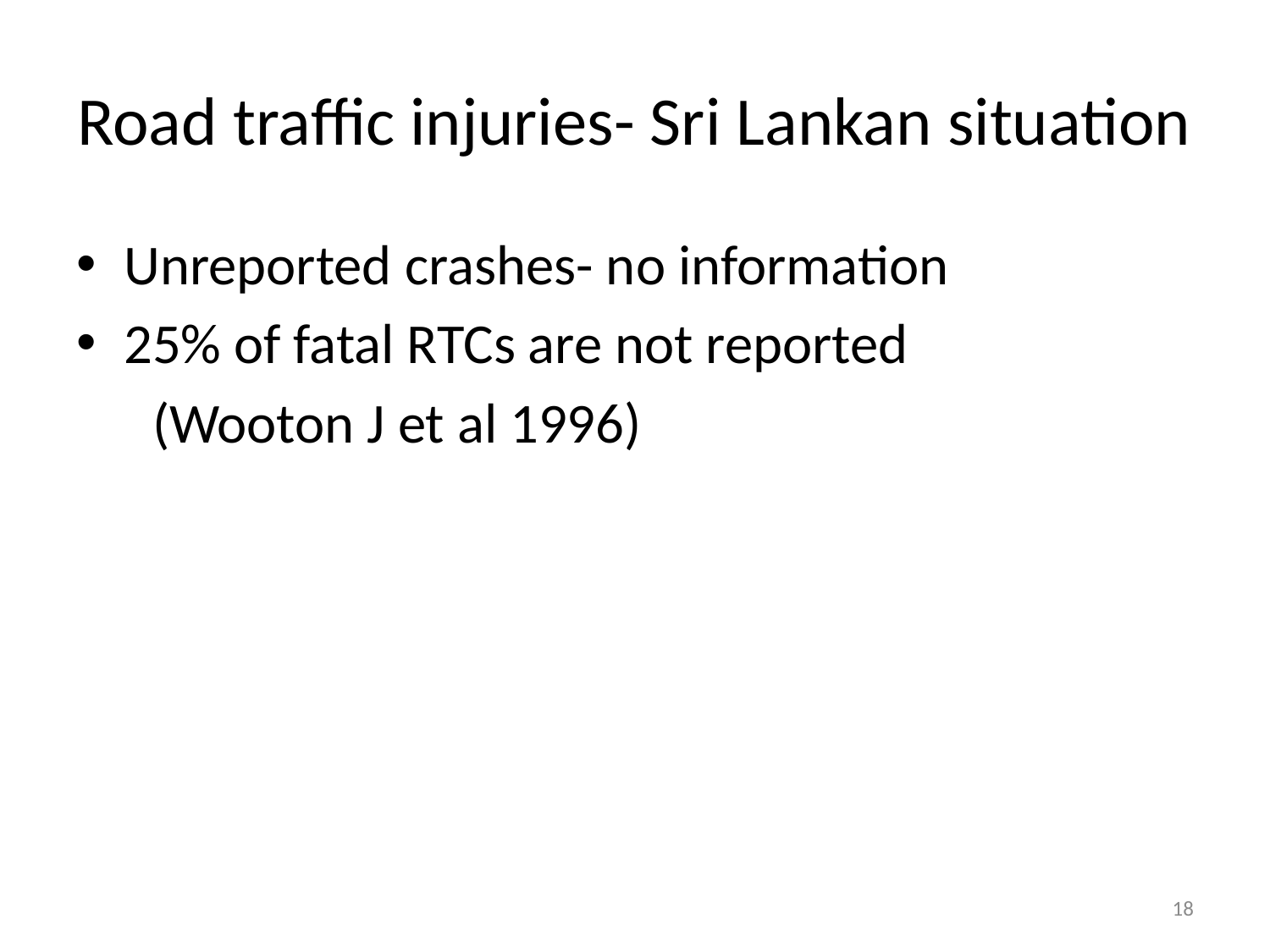

# Road traffic injuries- Sri Lankan situation
Unreported crashes- no information
25% of fatal RTCs are not reported
      (Wooton J et al 1996)
18